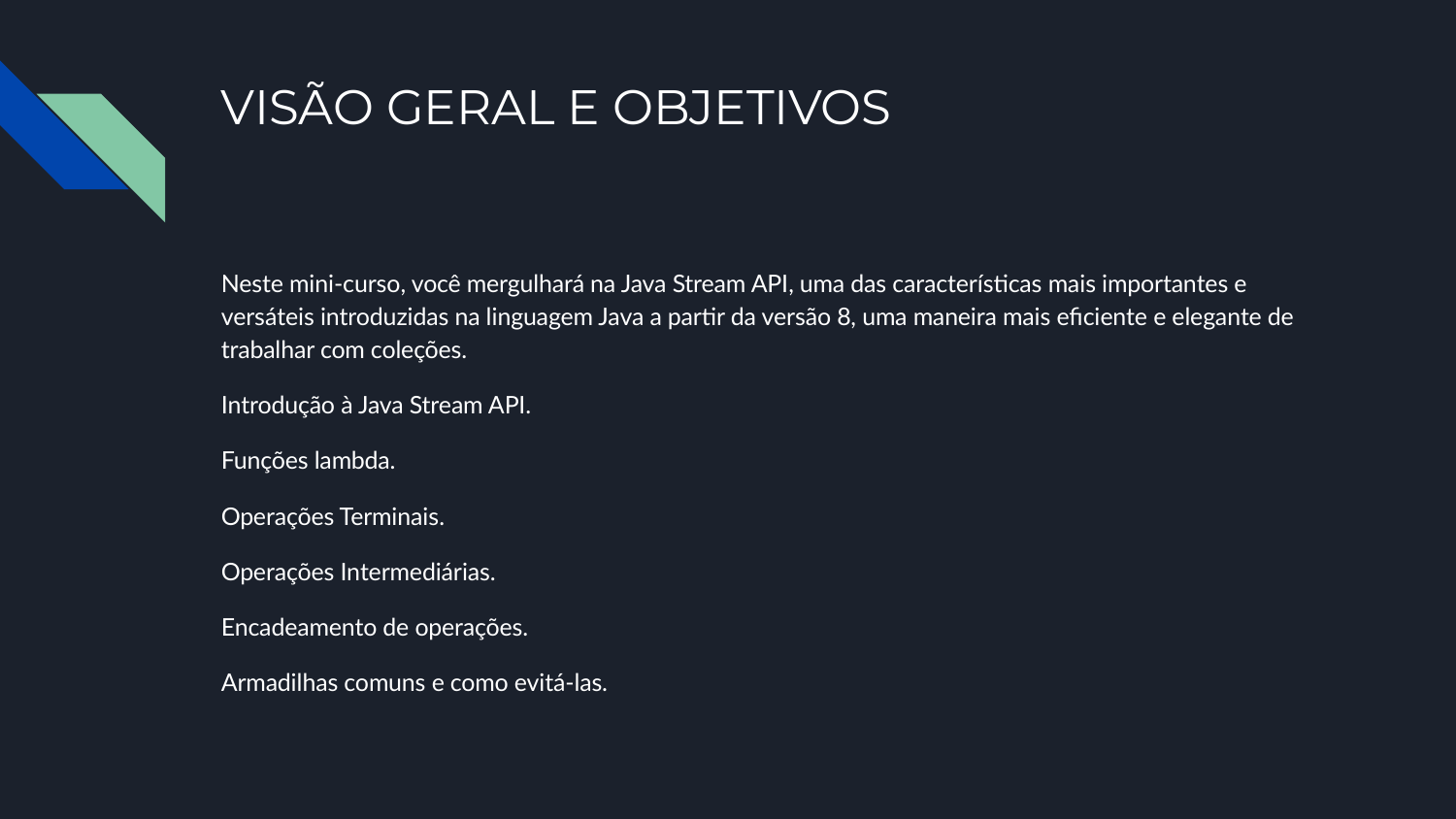

# VISÃO GERAL E OBJETIVOS
Neste mini-curso, você mergulhará na Java Stream API, uma das características mais importantes e versáteis introduzidas na linguagem Java a partir da versão 8, uma maneira mais eficiente e elegante de trabalhar com coleções.
Introdução à Java Stream API.
Funções lambda.
Operações Terminais.
Operações Intermediárias.
Encadeamento de operações.
Armadilhas comuns e como evitá-las.